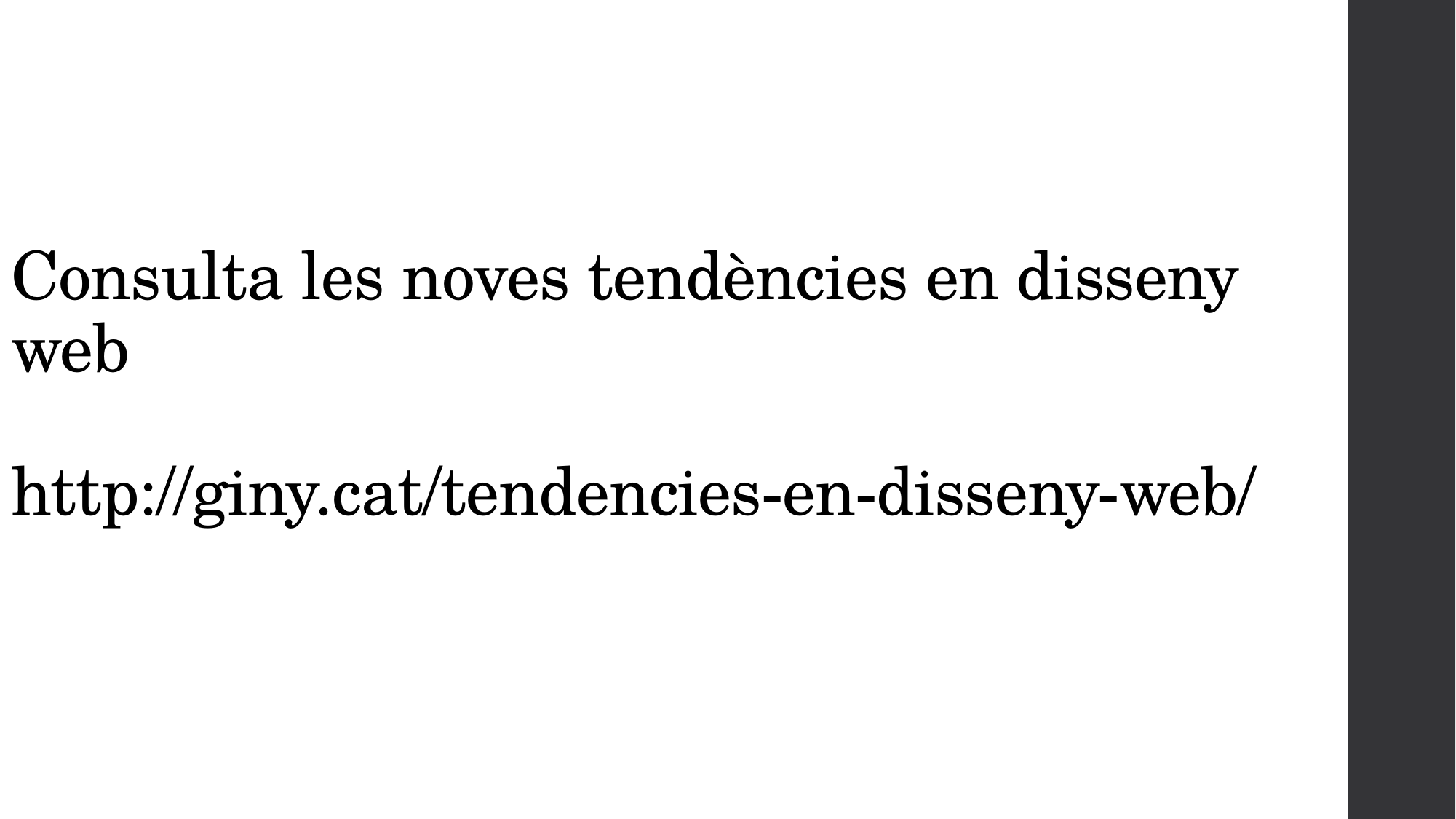

# Consulta les noves tendències en disseny web http://giny.cat/tendencies-en-disseny-web/